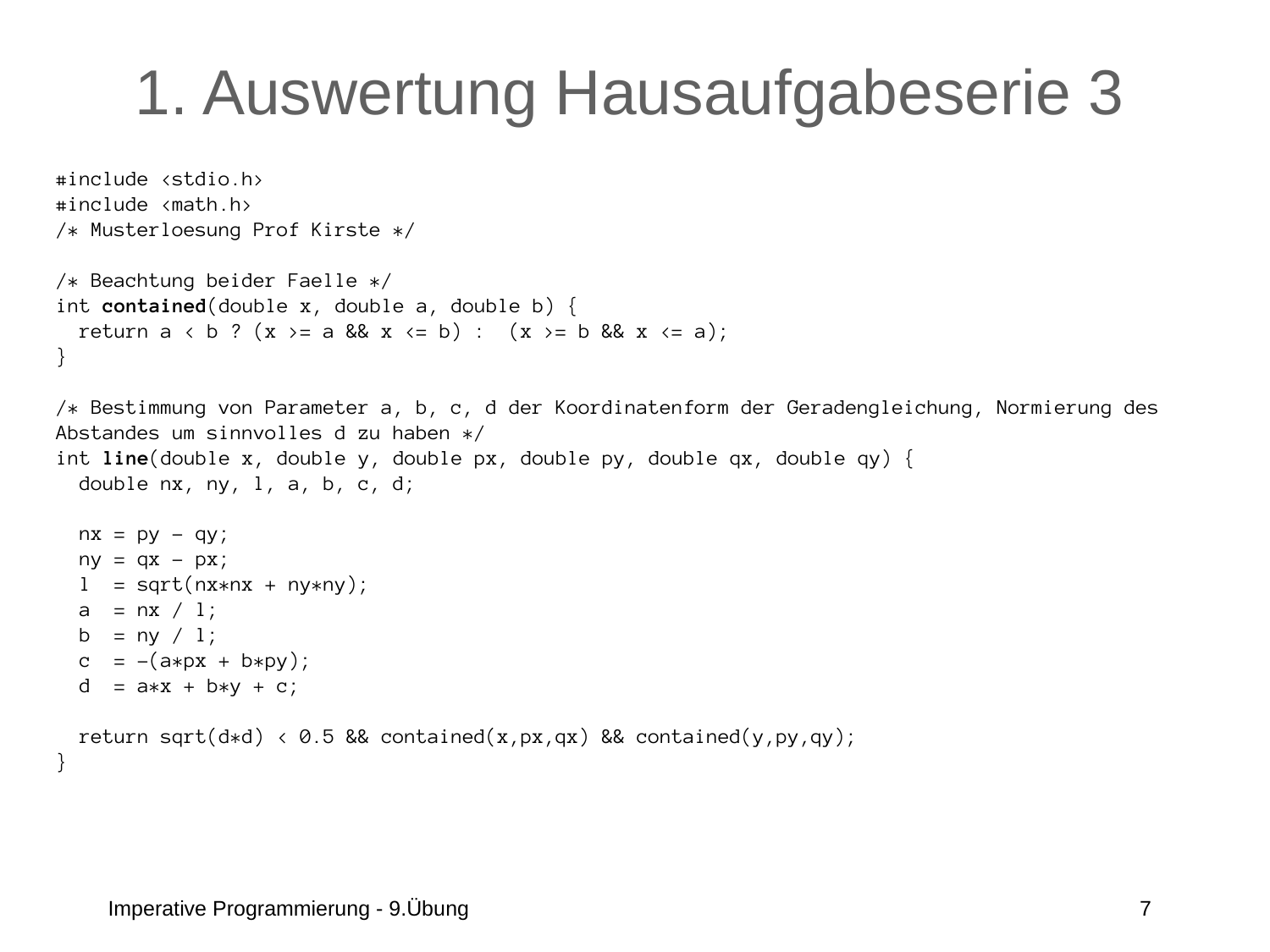

# 1. Auswertung Hausaufgabeserie 3
#include <stdio.h>
#include <math.h>
/* Musterloesung Prof Kirste */

/* Beachtung beider Faelle */
int contained(double x, double a, double b) {
  return a < b ? (x >= a && x <= b) :  (x >= b && x <= a);
}

/* Bestimmung von Parameter a, b, c, d der Koordinatenform der Geradengleichung, Normierung des Abstandes um sinnvolles d zu haben */
int line(double x, double y, double px, double py, double qx, double qy) {
  double nx, ny, l, a, b, c, d;

  nx = py - qy;
  ny = qx - px;
  l  = sqrt(nx*nx + ny*ny);
  a  = nx / l;
  b  = ny / l;
  c  = -(a*px + b*py);
  d  = a*x + b*y + c;

  return sqrt(d*d) < 0.5 && contained(x,px,qx) && contained(y,py,qy);
}

Imperative Programmierung - 9.Übung
7